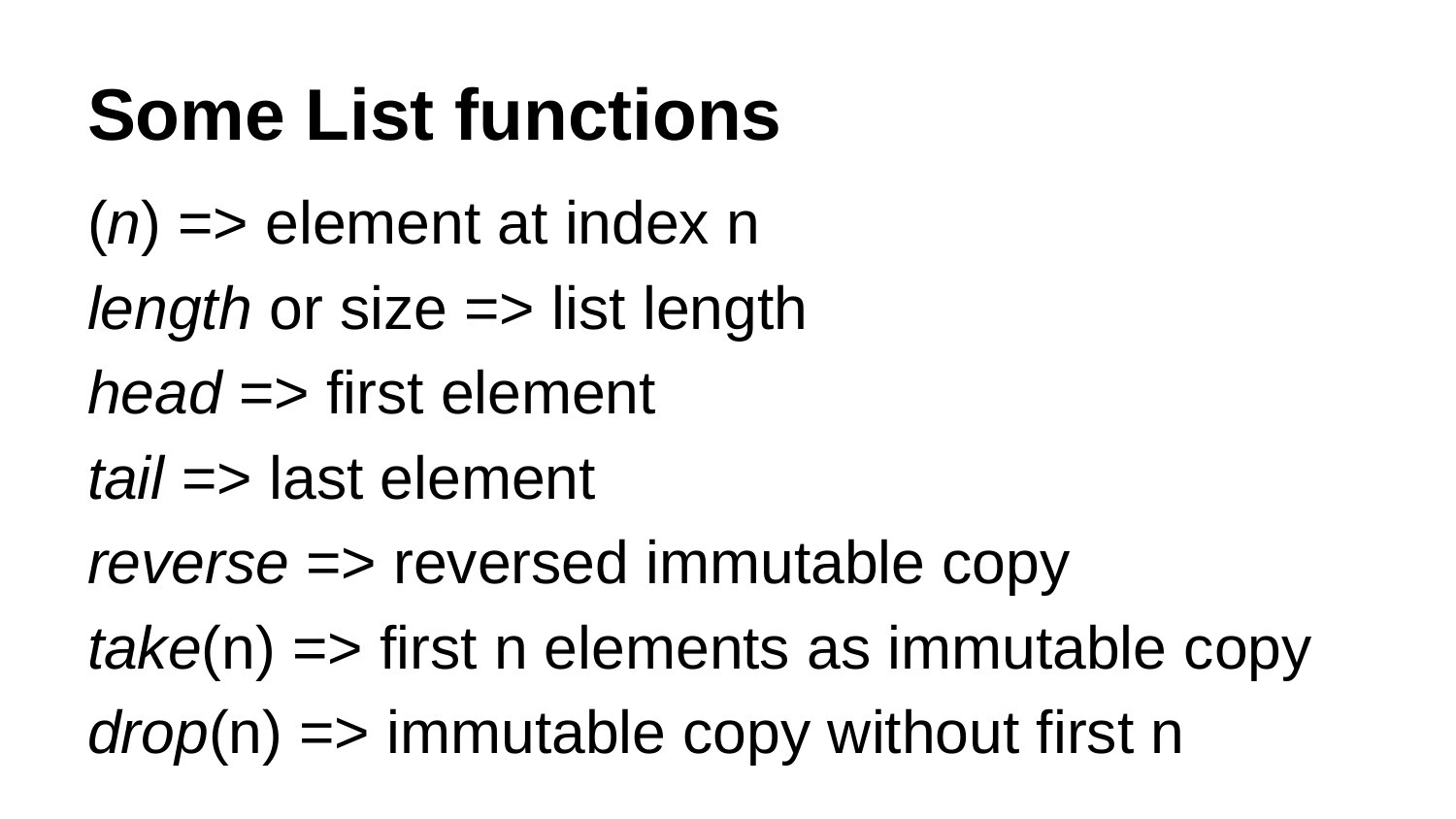

# Some List functions
(n) => element at index n
length or size => list length
head => first element
tail => last element
reverse => reversed immutable copy
take(n) => first n elements as immutable copy
drop(n) => immutable copy without first n